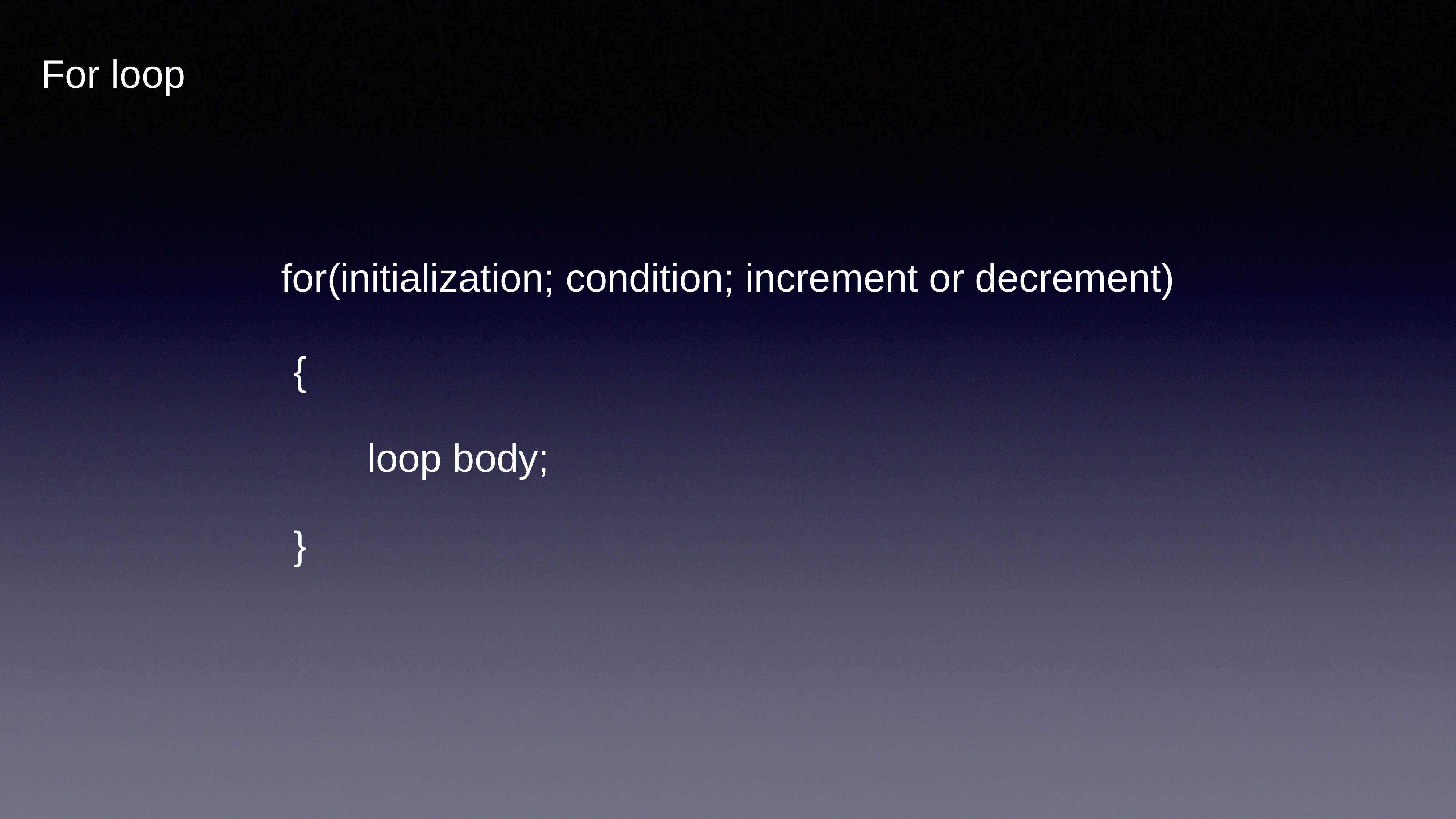

For loop
for(initialization; condition; increment or decrement)
{
loop body;
}